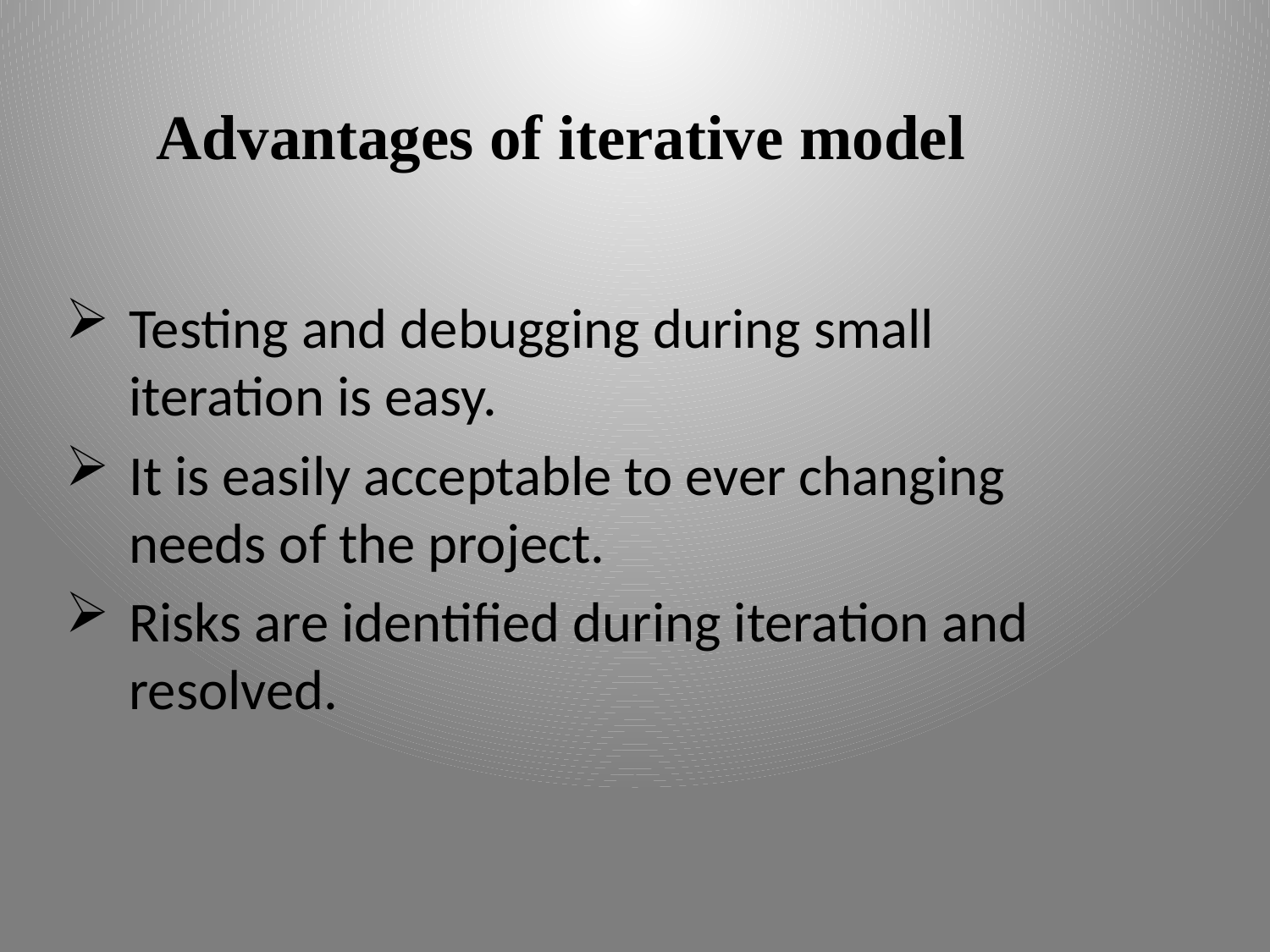

# Advantages of iterative model
Testing and debugging during small iteration is easy.
It is easily acceptable to ever changing needs of the project.
Risks are identified during iteration and resolved.